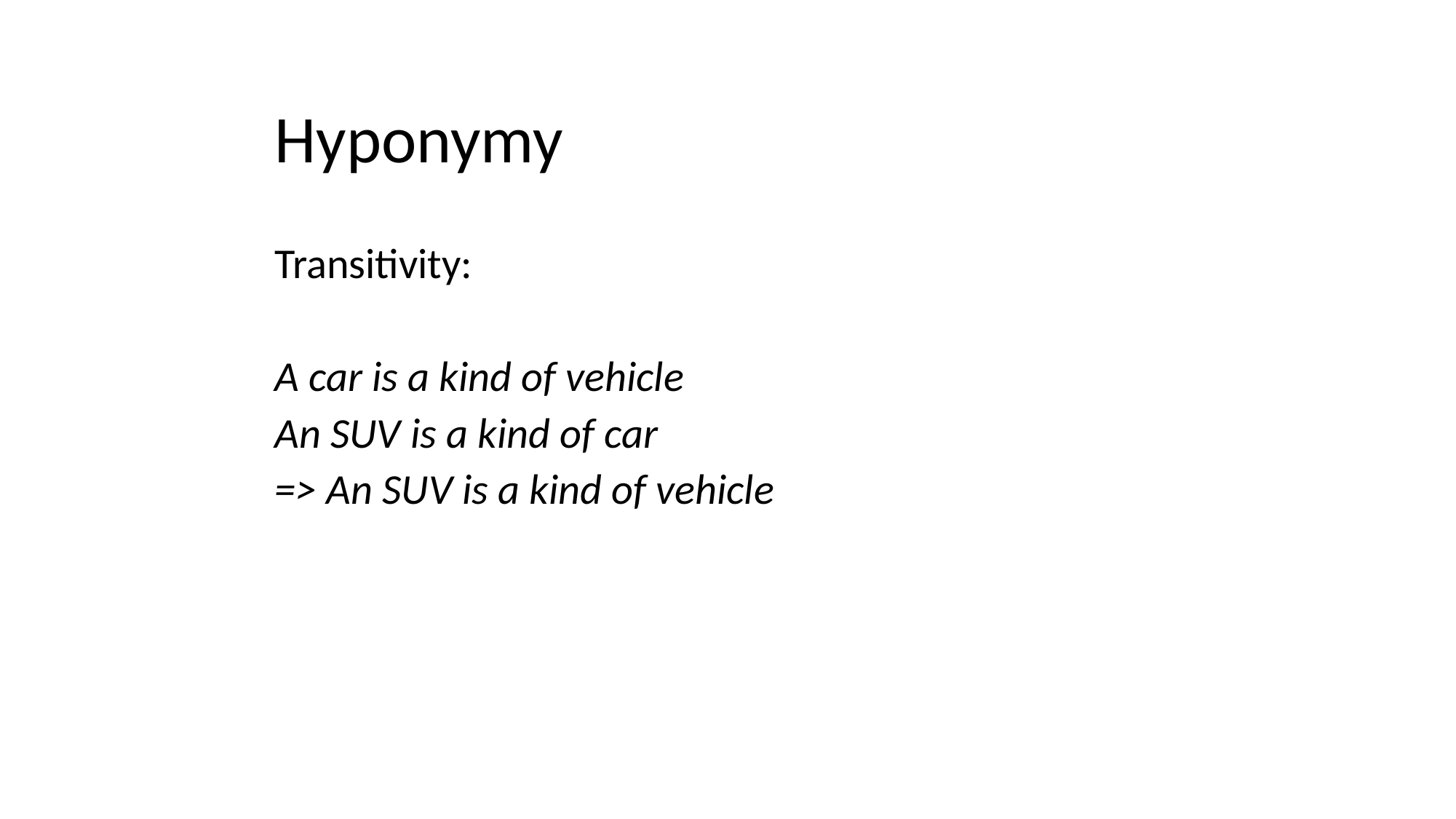

# Hyponymy
Transitivity:

A car is a kind of vehicle
An SUV is a kind of car
=> An SUV is a kind of vehicle